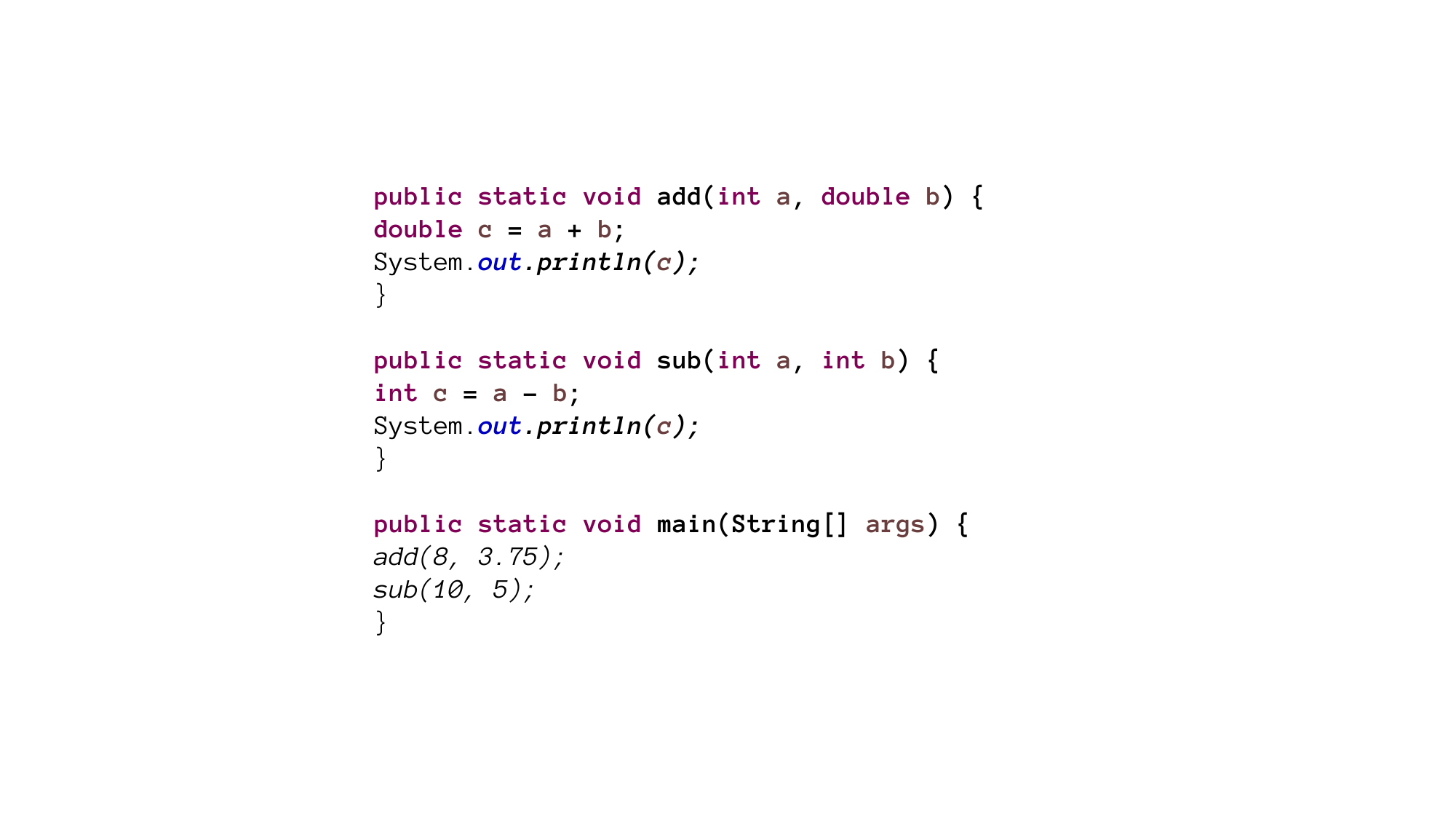

#
public static void add(int a, double b) {
double c = a + b;
System.out.println(c);
}

public static void sub(int a, int b) {
int c = a - b;
System.out.println(c);
}

public static void main(String[] args) {
add(8, 3.75);
sub(10, 5);
}